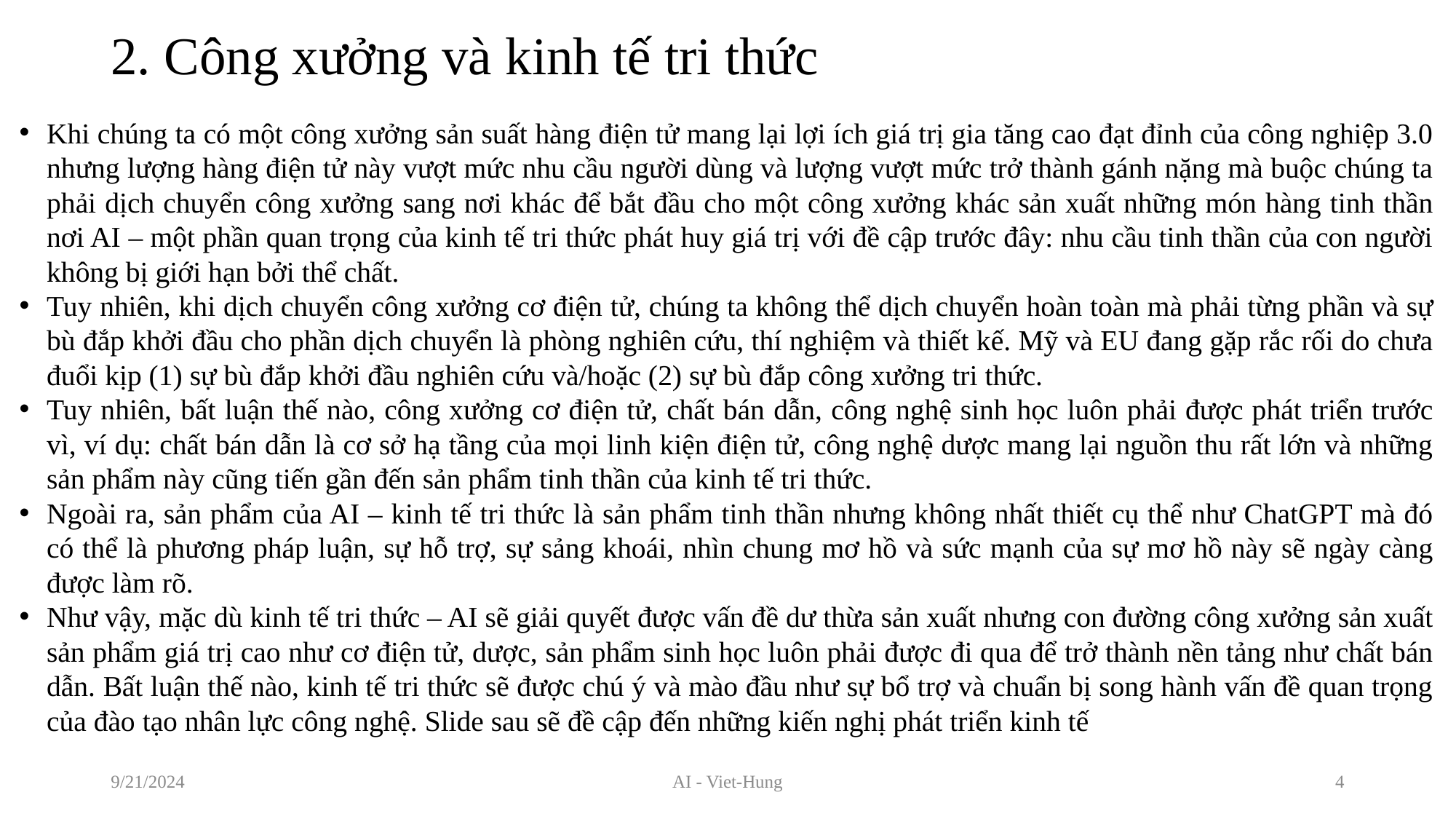

# 2. Công xưởng và kinh tế tri thức
Khi chúng ta có một công xưởng sản suất hàng điện tử mang lại lợi ích giá trị gia tăng cao đạt đỉnh của công nghiệp 3.0 nhưng lượng hàng điện tử này vượt mức nhu cầu người dùng và lượng vượt mức trở thành gánh nặng mà buộc chúng ta phải dịch chuyển công xưởng sang nơi khác để bắt đầu cho một công xưởng khác sản xuất những món hàng tinh thần nơi AI – một phần quan trọng của kinh tế tri thức phát huy giá trị với đề cập trước đây: nhu cầu tinh thần của con người không bị giới hạn bởi thể chất.
Tuy nhiên, khi dịch chuyển công xưởng cơ điện tử, chúng ta không thể dịch chuyển hoàn toàn mà phải từng phần và sự bù đắp khởi đầu cho phần dịch chuyển là phòng nghiên cứu, thí nghiệm và thiết kế. Mỹ và EU đang gặp rắc rối do chưa đuổi kịp (1) sự bù đắp khởi đầu nghiên cứu và/hoặc (2) sự bù đắp công xưởng tri thức.
Tuy nhiên, bất luận thế nào, công xưởng cơ điện tử, chất bán dẫn, công nghệ sinh học luôn phải được phát triển trước vì, ví dụ: chất bán dẫn là cơ sở hạ tầng của mọi linh kiện điện tử, công nghệ dược mang lại nguồn thu rất lớn và những sản phẩm này cũng tiến gần đến sản phẩm tinh thần của kinh tế tri thức.
Ngoài ra, sản phẩm của AI – kinh tế tri thức là sản phẩm tinh thần nhưng không nhất thiết cụ thể như ChatGPT mà đó có thể là phương pháp luận, sự hỗ trợ, sự sảng khoái, nhìn chung mơ hồ và sức mạnh của sự mơ hồ này sẽ ngày càng được làm rõ.
Như vậy, mặc dù kinh tế tri thức – AI sẽ giải quyết được vấn đề dư thừa sản xuất nhưng con đường công xưởng sản xuất sản phẩm giá trị cao như cơ điện tử, dược, sản phẩm sinh học luôn phải được đi qua để trở thành nền tảng như chất bán dẫn. Bất luận thế nào, kinh tế tri thức sẽ được chú ý và mào đầu như sự bổ trợ và chuẩn bị song hành vấn đề quan trọng của đào tạo nhân lực công nghệ. Slide sau sẽ đề cập đến những kiến nghị phát triển kinh tế
9/21/2024
AI - Viet-Hung
4